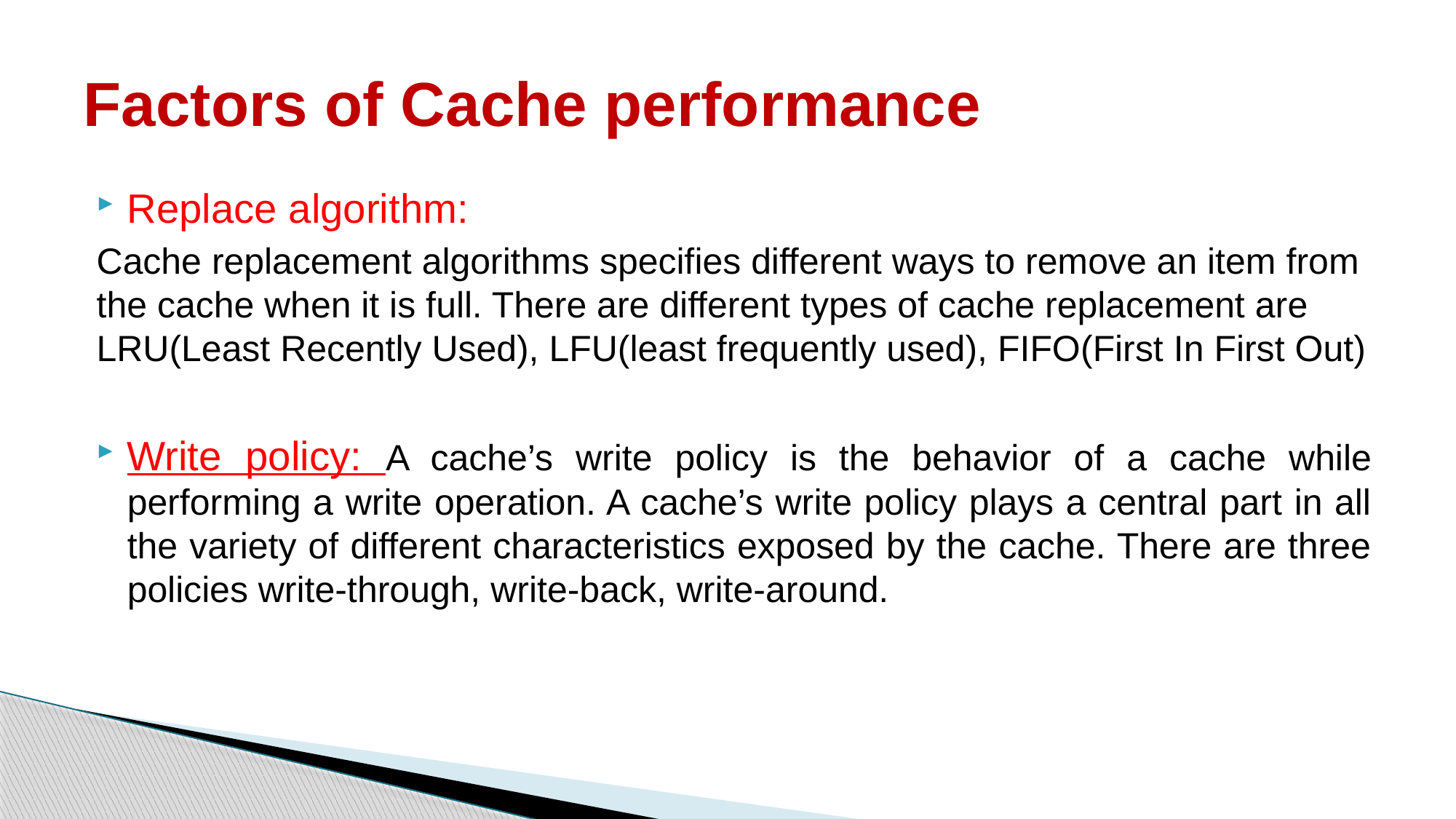

# Factors of Cache performance
Replace algorithm:
Cache replacement algorithms specifies different ways to remove an item from the cache when it is full. There are different types of cache replacement are LRU(Least Recently Used), LFU(least frequently used), FIFO(First In First Out)

Write policy: A cache’s write policy is the behavior of a cache while performing a write operation. A cache’s write policy plays a central part in all the variety of different characteristics exposed by the cache. There are three policies write-through, write-back, write-around.